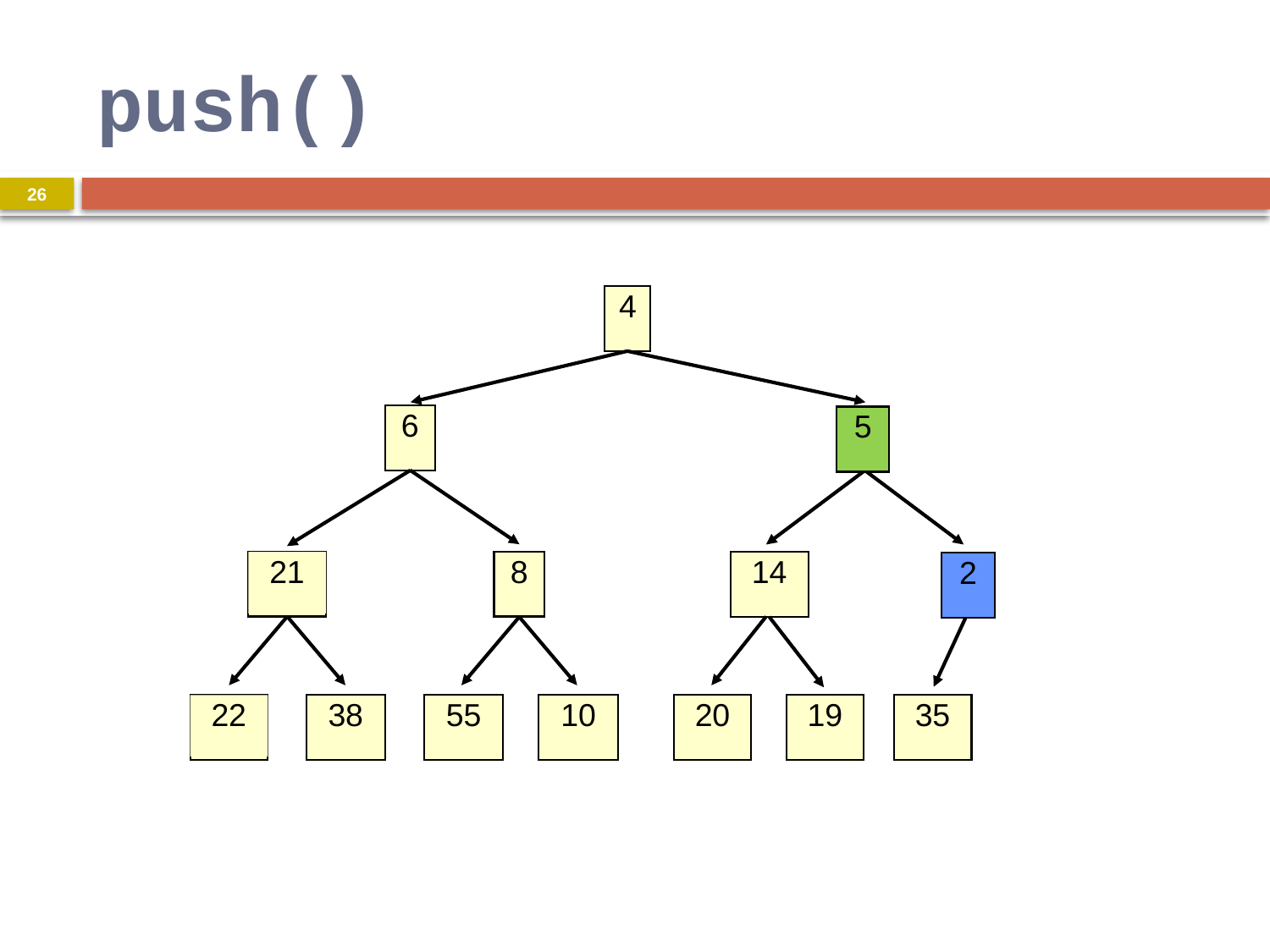

# push()
26
4

6
5

21
8
14
2

19
35

22
38
55
10
20